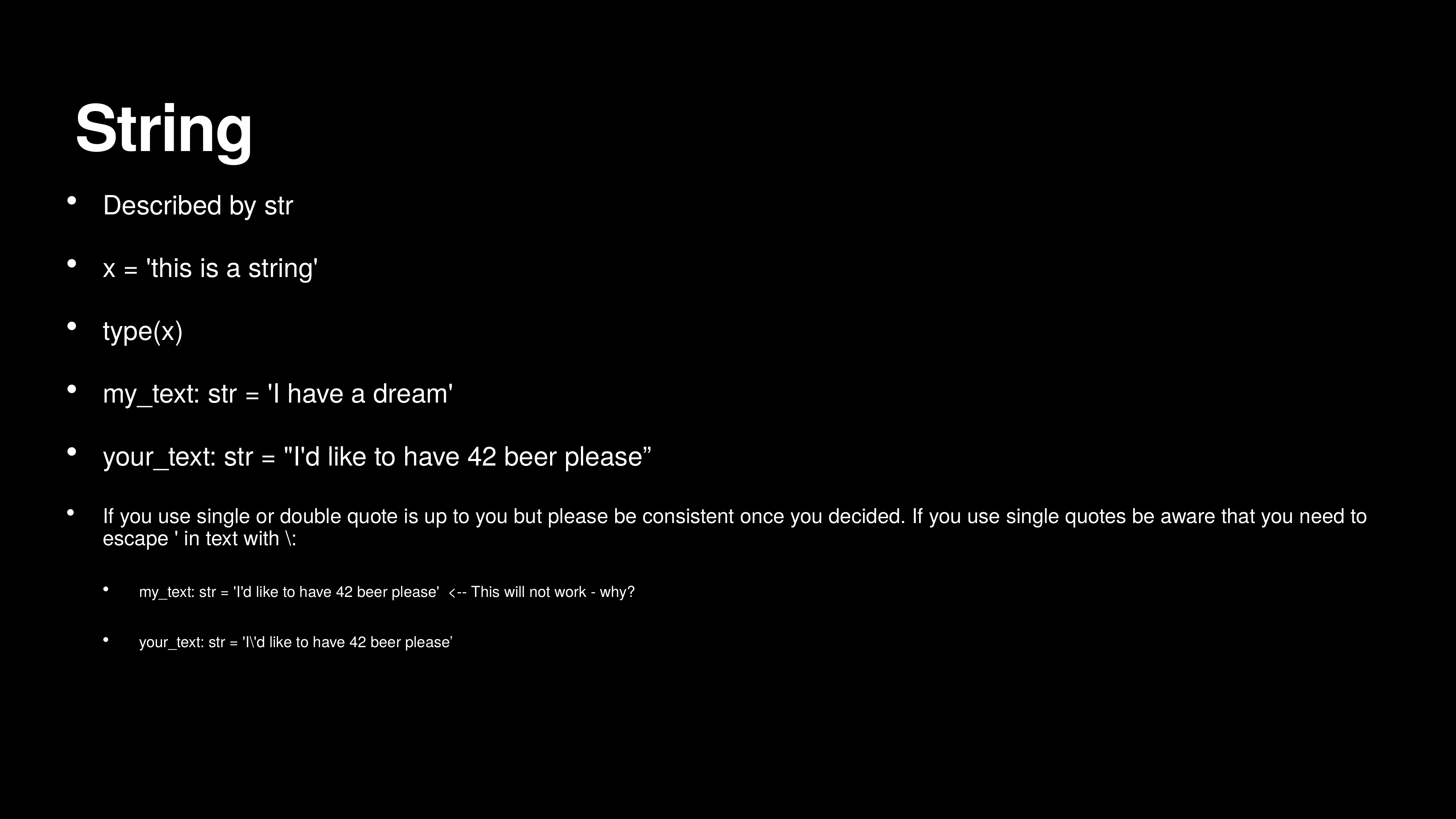

# String
Described by str
x = 'this is a string'
type(x)
my_text: str = 'I have a dream'
your_text: str = "I'd like to have 42 beer please”
If you use single or double quote is up to you but please be consistent once you decided. If you use single quotes be aware that you need to escape ' in text with \:
my_text: str = 'I'd like to have 42 beer please'  <-- This will not work - why?
your_text: str = 'I\'d like to have 42 beer please’